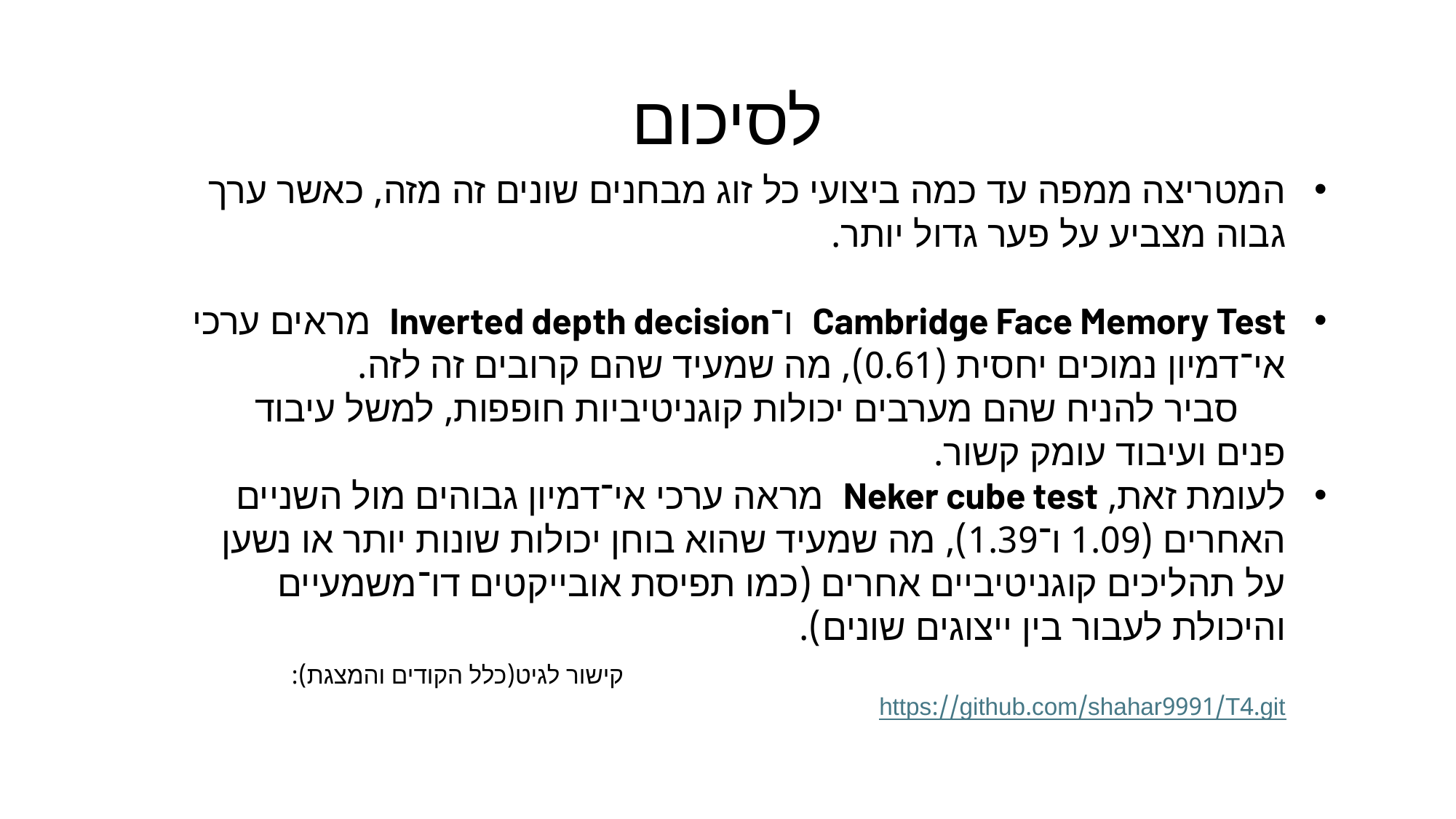

# לסיכום
המטריצה ממפה עד כמה ביצועי כל זוג מבחנים שונים זה מזה, כאשר ערך גבוה מצביע על פער גדול יותר.

Cambridge Face Memory Test  ו־Inverted depth decision  מראים ערכי אי־דמיון נמוכים יחסית (0.61), מה שמעיד שהם קרובים זה לזה.                       סביר להניח שהם מערבים יכולות קוגניטיביות חופפות, למשל עיבוד פנים ועיבוד עומק קשור.
לעומת זאת, Neker cube test  מראה ערכי אי־דמיון גבוהים מול השניים האחרים (1.09 ו־1.39), מה שמעיד שהוא בוחן יכולות שונות יותר או נשען על תהליכים קוגניטיביים אחרים (כמו תפיסת אובייקטים דו־משמעיים והיכולת לעבור בין ייצוגים שונים).                                                                                                                                       קישור לגיט(כלל הקודים והמצגת): https://github.com/shahar9991/T4.git